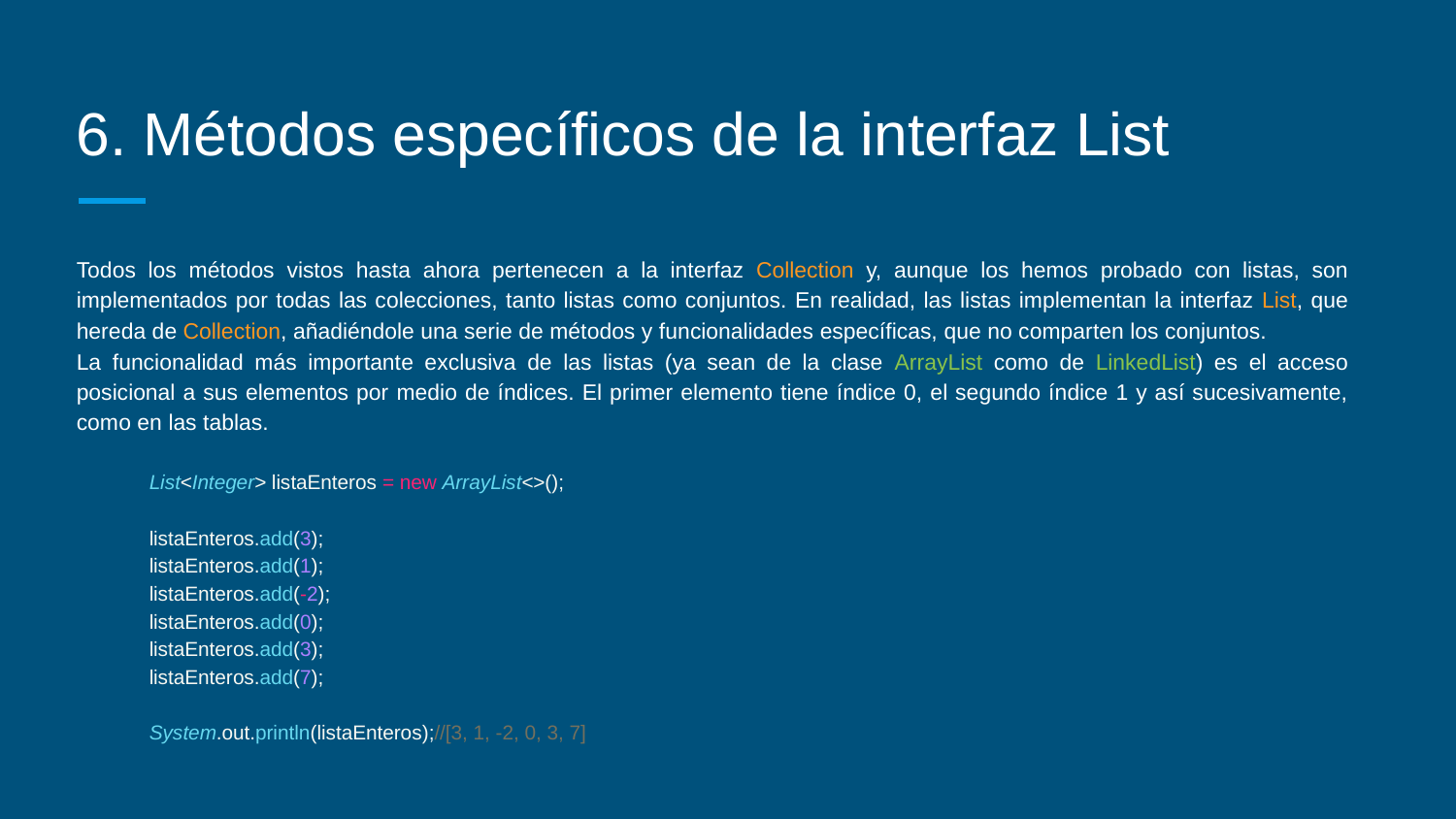

# 6. Métodos específicos de la interfaz List
Todos los métodos vistos hasta ahora pertenecen a la interfaz Collection y, aunque los hemos probado con listas, son implementados por todas las colecciones, tanto listas como conjuntos. En realidad, las listas implementan la interfaz List, que hereda de Collection, añadiéndole una serie de métodos y funcionalidades específicas, que no comparten los conjuntos.
La funcionalidad más importante exclusiva de las listas (ya sean de la clase ArrayList como de LinkedList) es el acceso posicional a sus elementos por medio de índices. El primer elemento tiene índice 0, el segundo índice 1 y así sucesivamente, como en las tablas.

List<Integer> listaEnteros = new ArrayList<>();

listaEnteros.add(3);
listaEnteros.add(1);
listaEnteros.add(-2);
listaEnteros.add(0);
listaEnteros.add(3);
listaEnteros.add(7);

System.out.println(listaEnteros);//[3, 1, -2, 0, 3, 7]